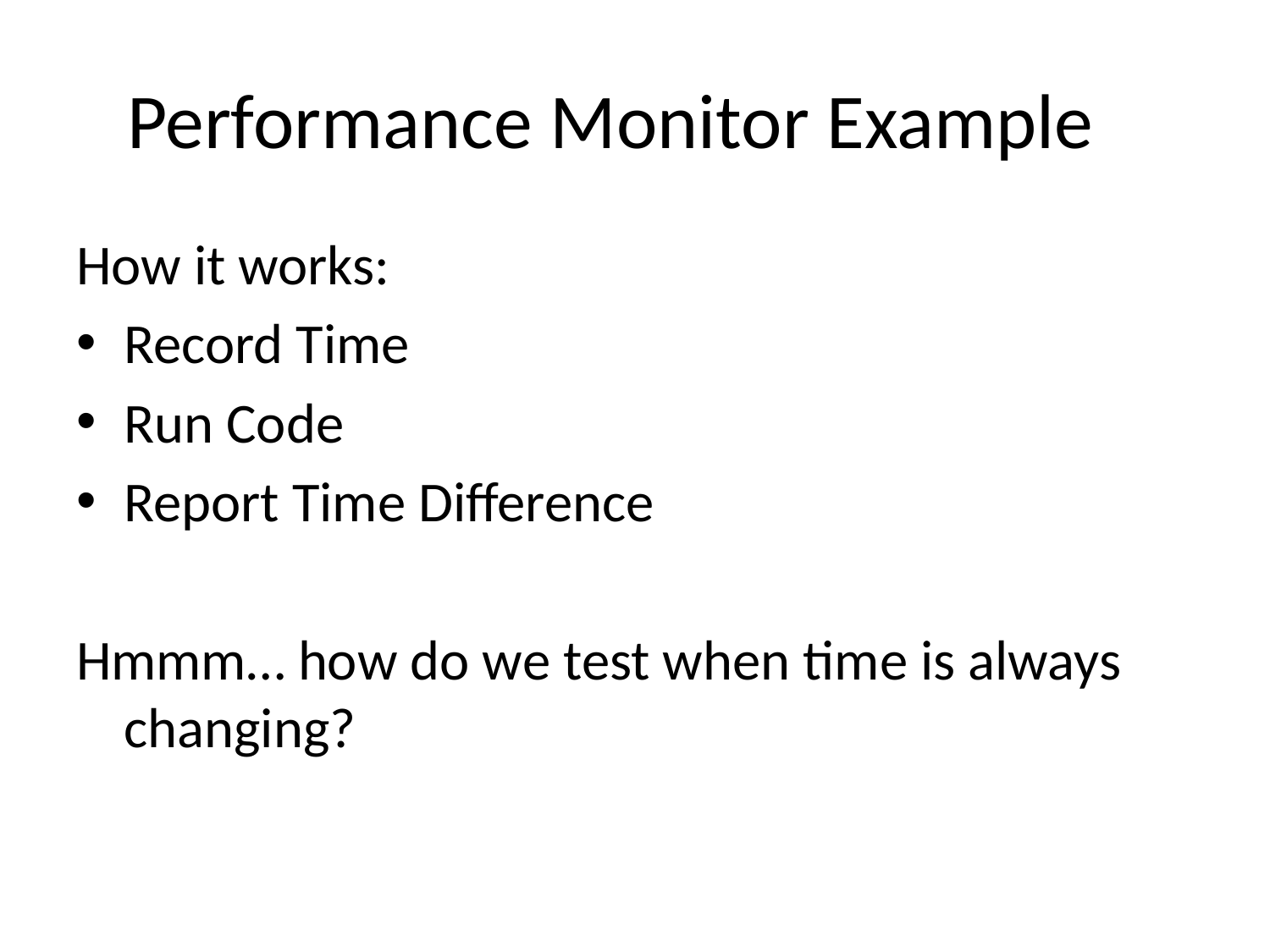

# Performance Monitor Example
How it works:
Record Time
Run Code
Report Time Difference

Hmmm… how do we test when time is always changing?